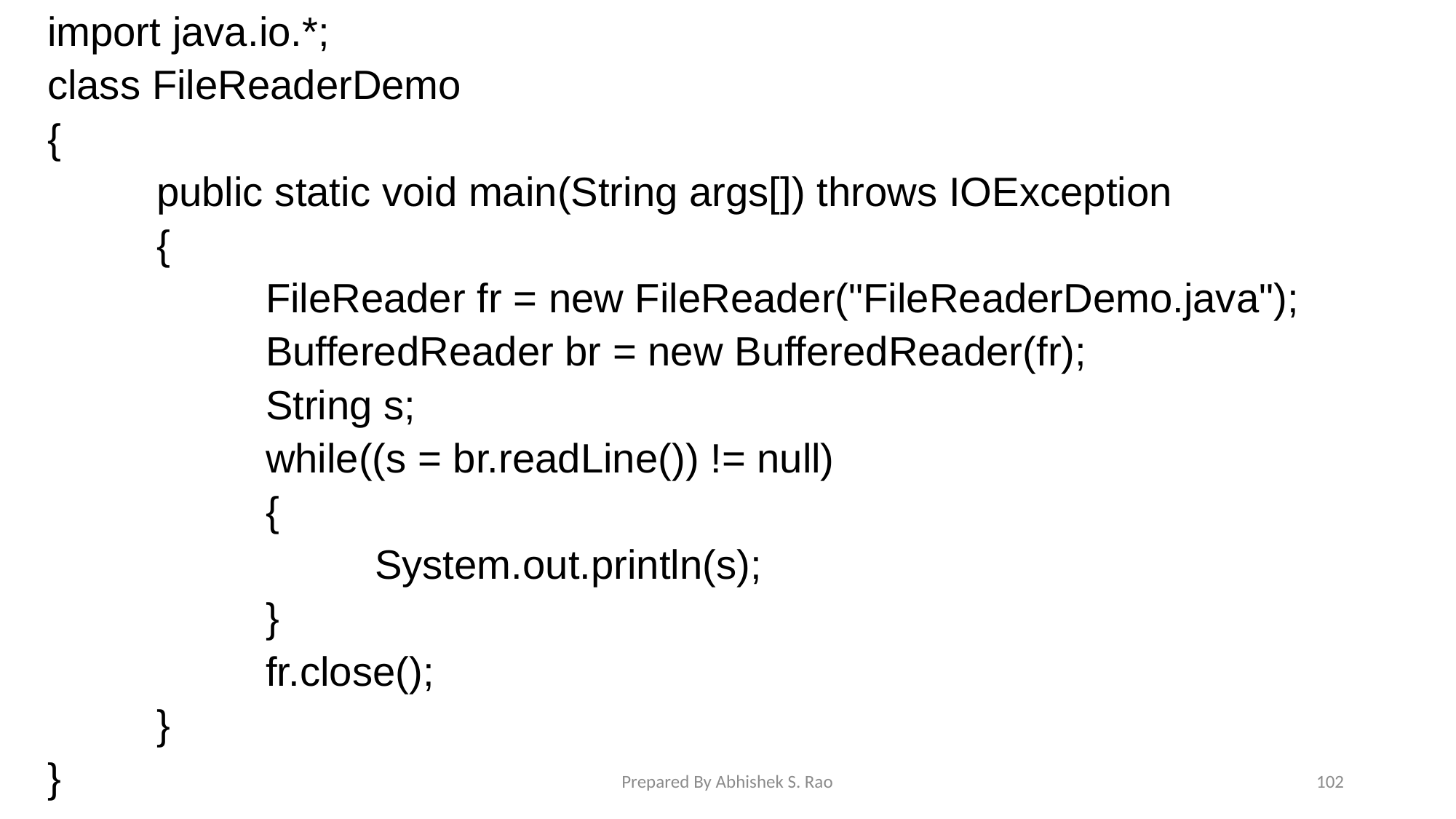

import java.io.*;
class FileReaderDemo
{
	public static void main(String args[]) throws IOException
	{
		FileReader fr = new FileReader("FileReaderDemo.java");
		BufferedReader br = new BufferedReader(fr);
		String s;
		while((s = br.readLine()) != null)
		{
			System.out.println(s);
		}
		fr.close();
	}
}
Prepared By Abhishek S. Rao
102